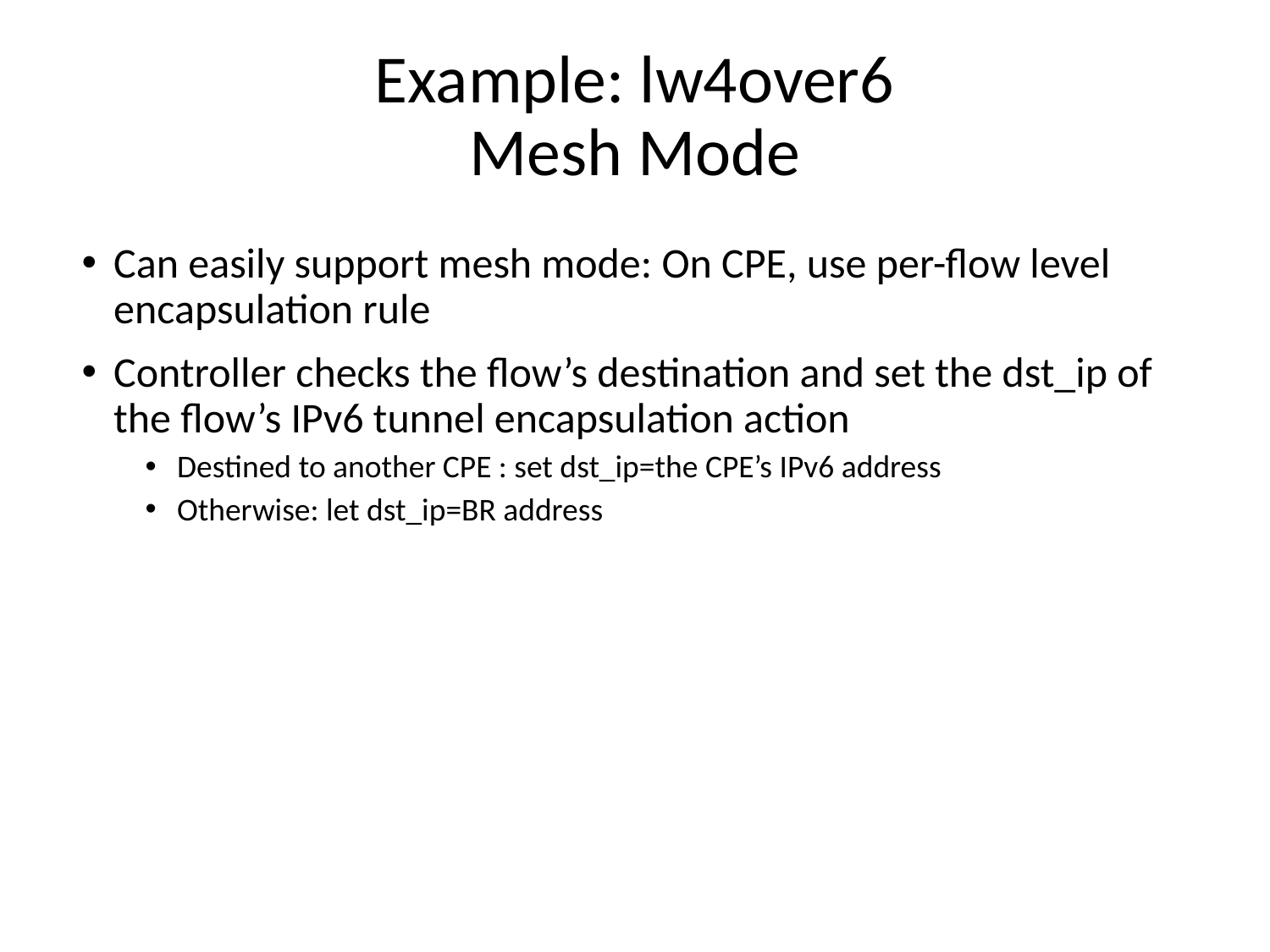

# Example: lw4over6 Mesh Mode
Can easily support mesh mode: On CPE, use per-flow level encapsulation rule
Controller checks the flow’s destination and set the dst_ip of the flow’s IPv6 tunnel encapsulation action
Destined to another CPE : set dst_ip=the CPE’s IPv6 address
Otherwise: let dst_ip=BR address